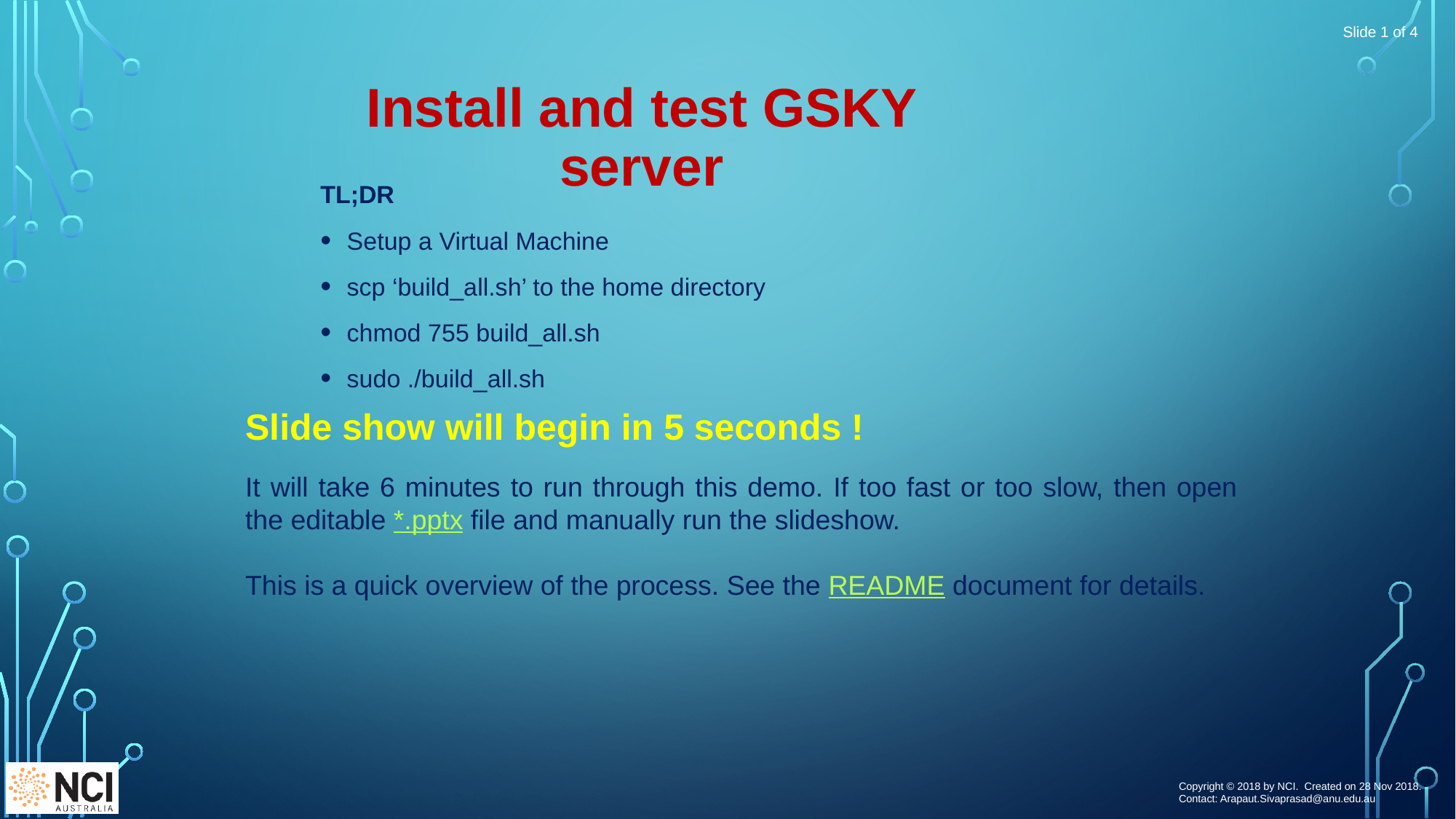

Slide 1 of 4
Install and test GSKY server
TL;DR
Setup a Virtual Machine
scp ‘build_all.sh’ to the home directory
chmod 755 build_all.sh
sudo ./build_all.sh

Slide show will begin in 5 seconds !
It will take 6 minutes to run through this demo. If too fast or too slow, then open the editable *.pptx file and manually run the slideshow.

This is a quick overview of the process. See the README document for details.
Copyright © 2018 by NCI.  Created on 28 Nov 2018.
Contact: Arapaut.Sivaprasad@anu.edu.au